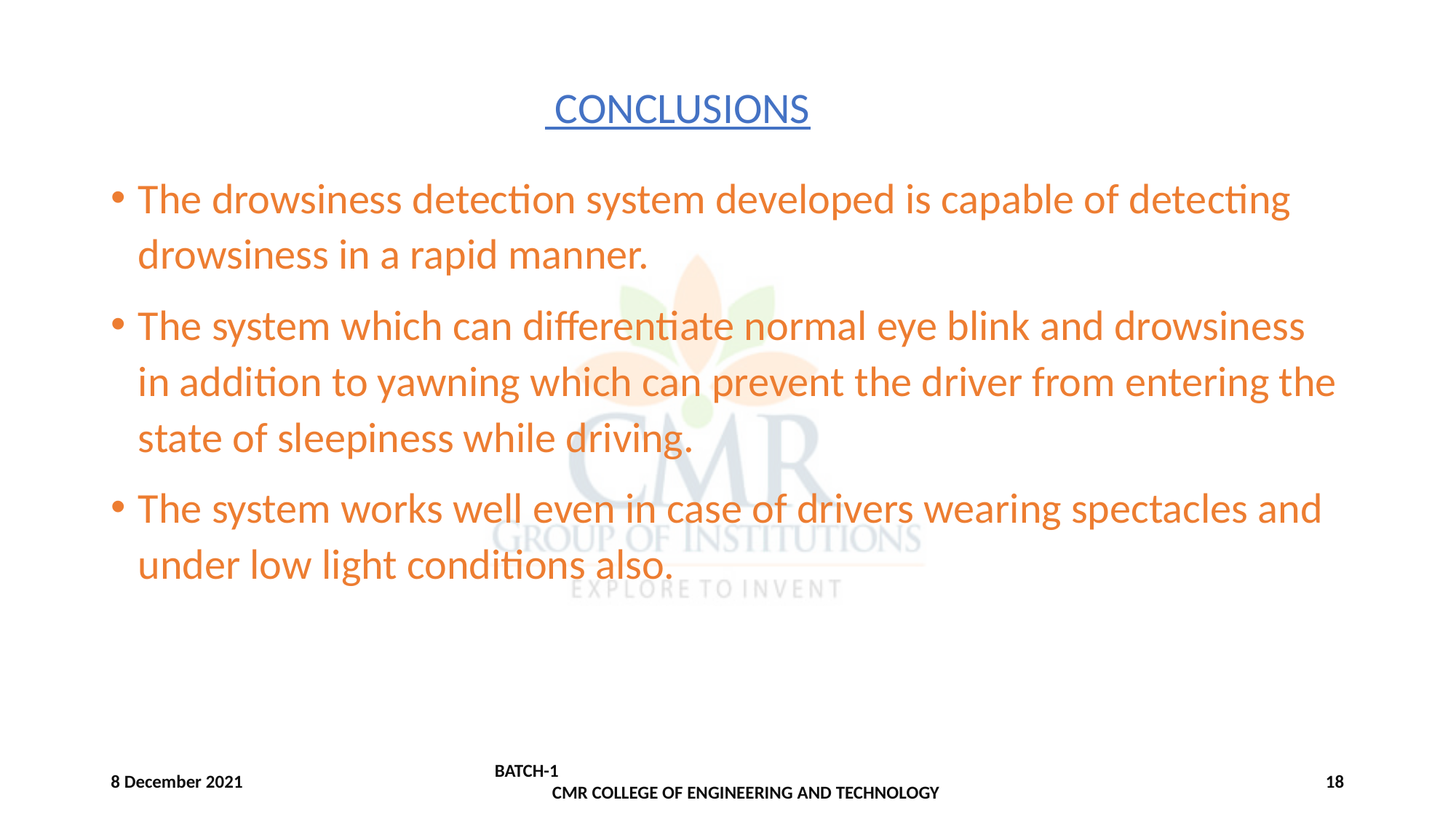

# CONCLUSIONS

The drowsiness detection system developed is capable of detecting drowsiness in a rapid manner.
The system which can differentiate normal eye blink and drowsiness in addition to yawning which can prevent the driver from entering the state of sleepiness while driving.
The system works well even in case of drivers wearing spectacles and under low light conditions also.
8 December 2021
BATCH-1                                                                                                          CMR COLLEGE OF ENGINEERING AND TECHNOLOGY
18